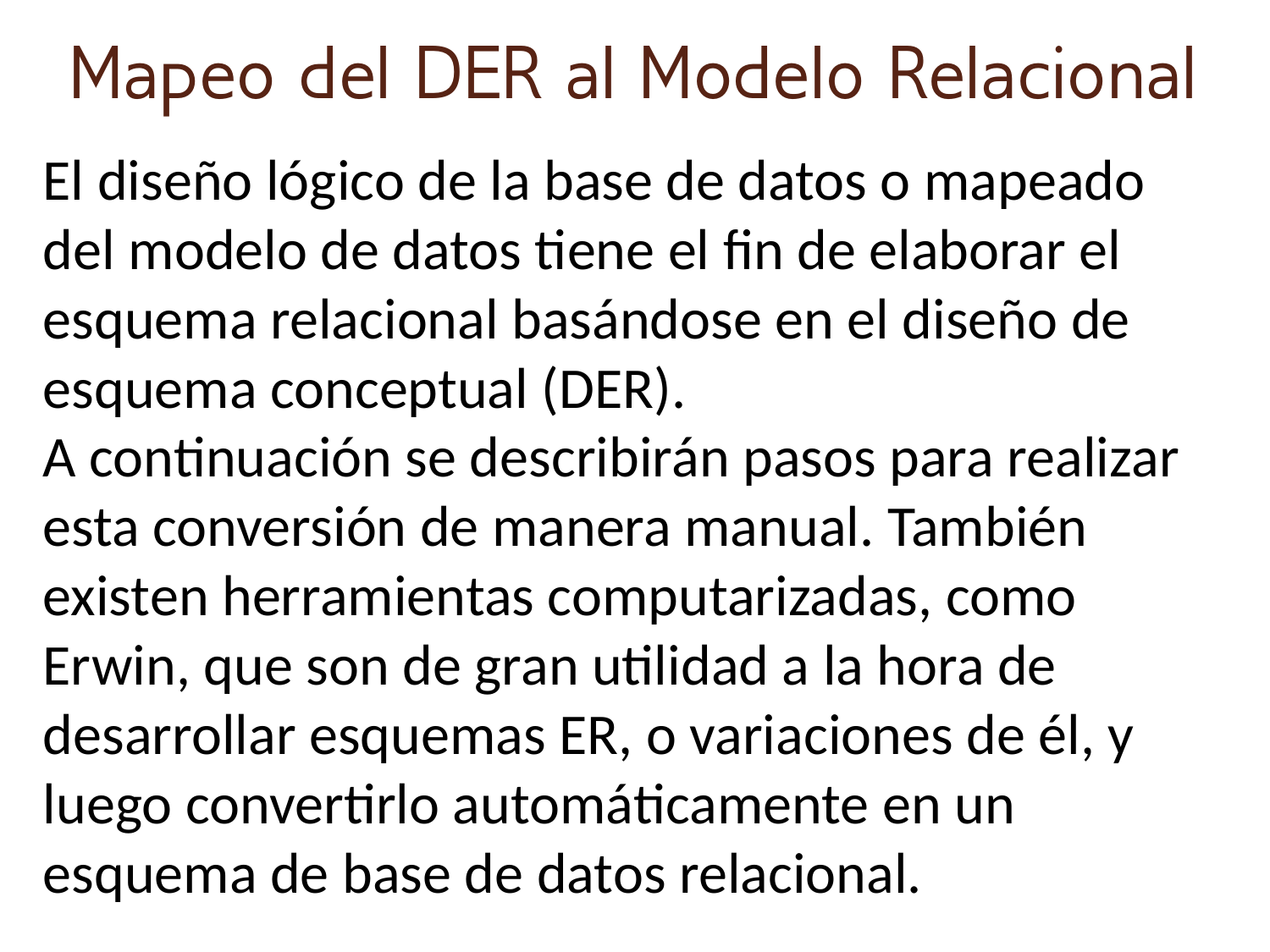

Mapeo del DER al Modelo Relacional
El diseño lógico de la base de datos o mapeado del modelo de datos tiene el fin de elaborar el esquema relacional basándose en el diseño de esquema conceptual (DER).
A continuación se describirán pasos para realizar esta conversión de manera manual. También existen herramientas computarizadas, como Erwin, que son de gran utilidad a la hora de desarrollar esquemas ER, o variaciones de él, y luego convertirlo automáticamente en un esquema de base de datos relacional.